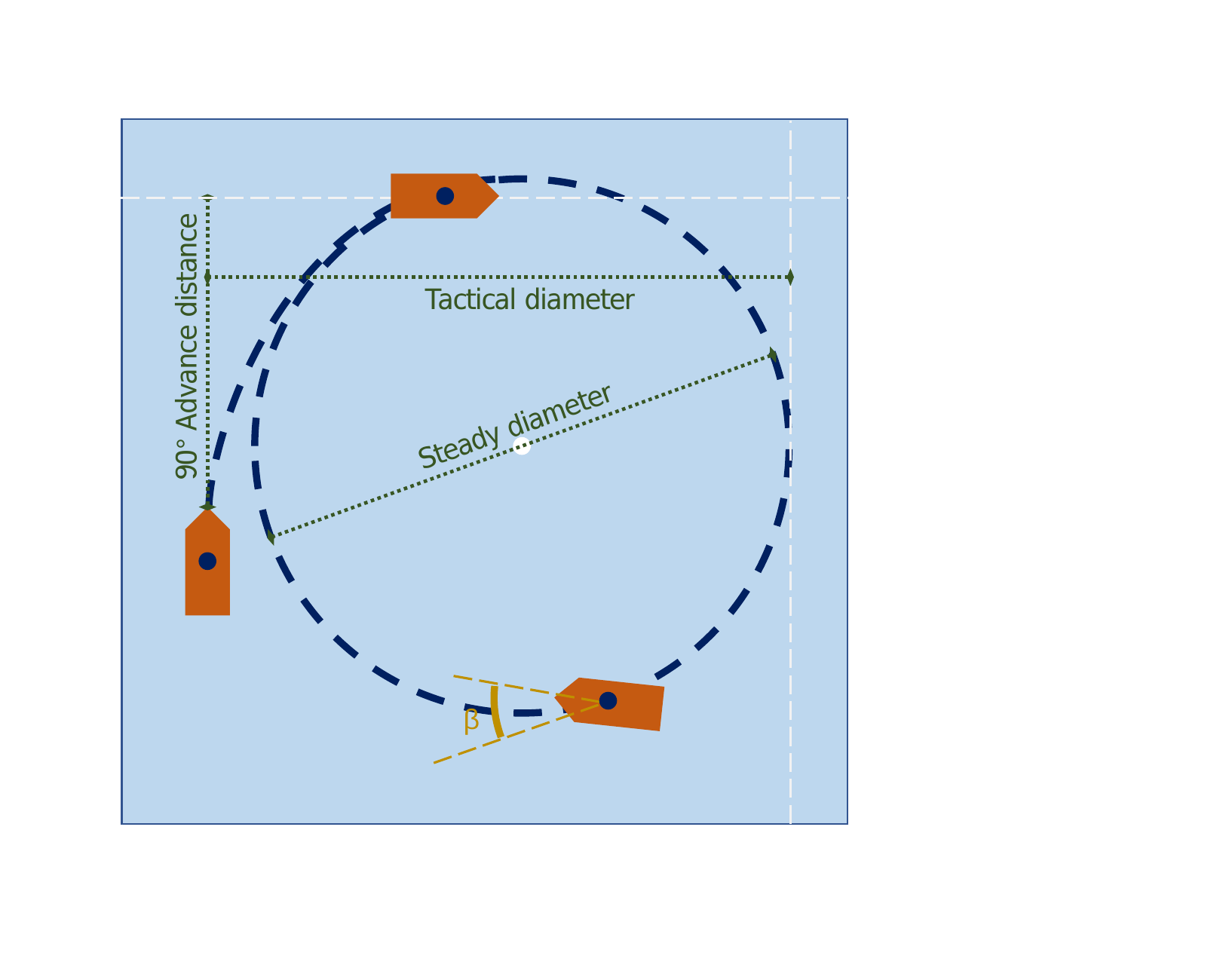

Tactical diameter
90° Advance distance
Steady diameter

β